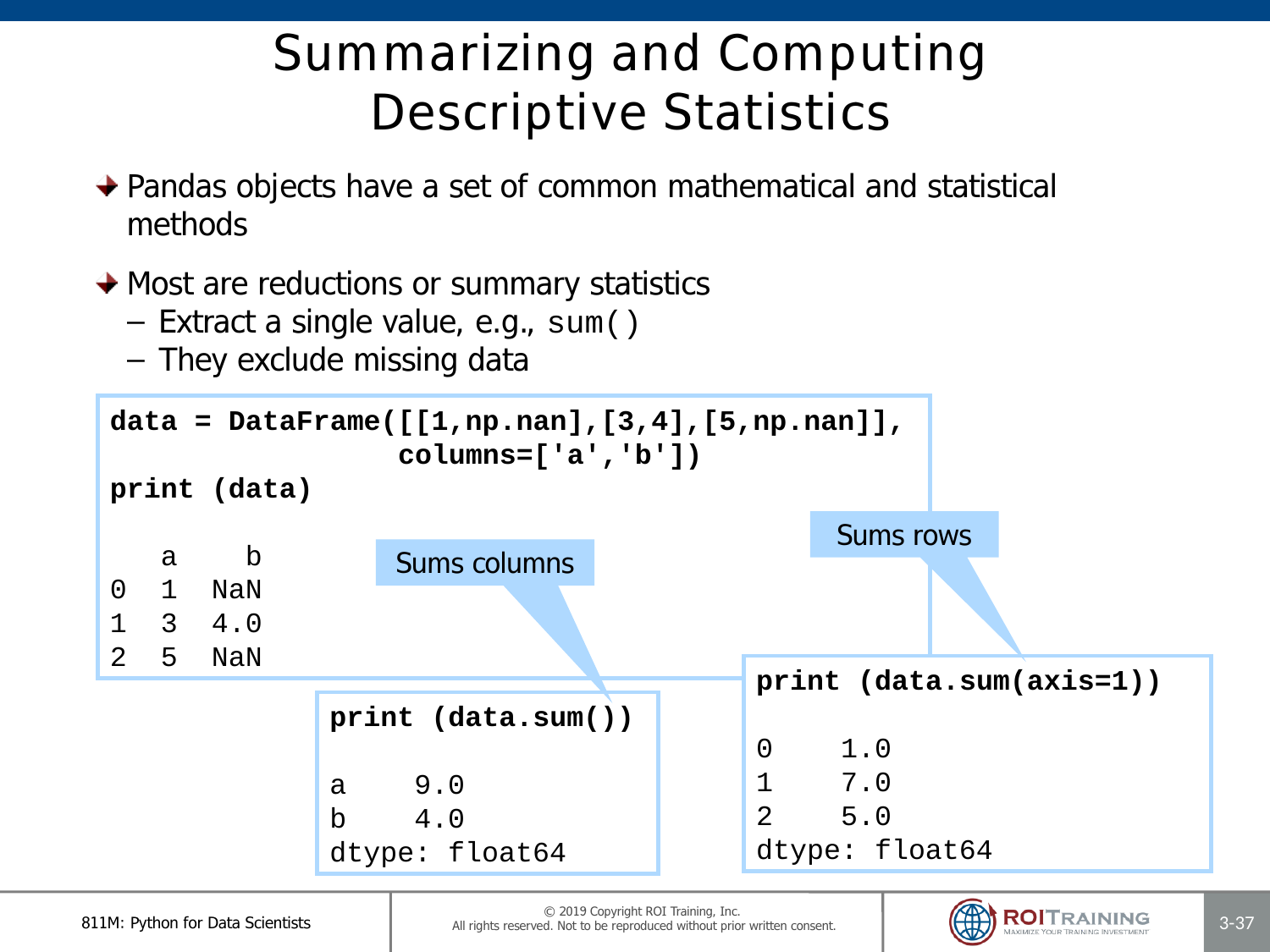

# Summarizing and Computing Descriptive Statistics
Pandas objects have a set of common mathematical and statistical methods
Most are reductions or summary statistics
Extract a single value, e.g., sum()
They exclude missing data

data = DataFrame([[1,np.nan],[3,4],[5,np.nan]],
                 columns=['a','b'])
print (data)

   a    b
0  1  NaN
1  3  4.0
2  5  NaN
Sums rows
Sums columns
print (data.sum(axis=1))

0    1.0
1    7.0
2    5.0
dtype: float64
print (data.sum())

a    9.0
b    4.0
dtype: float64